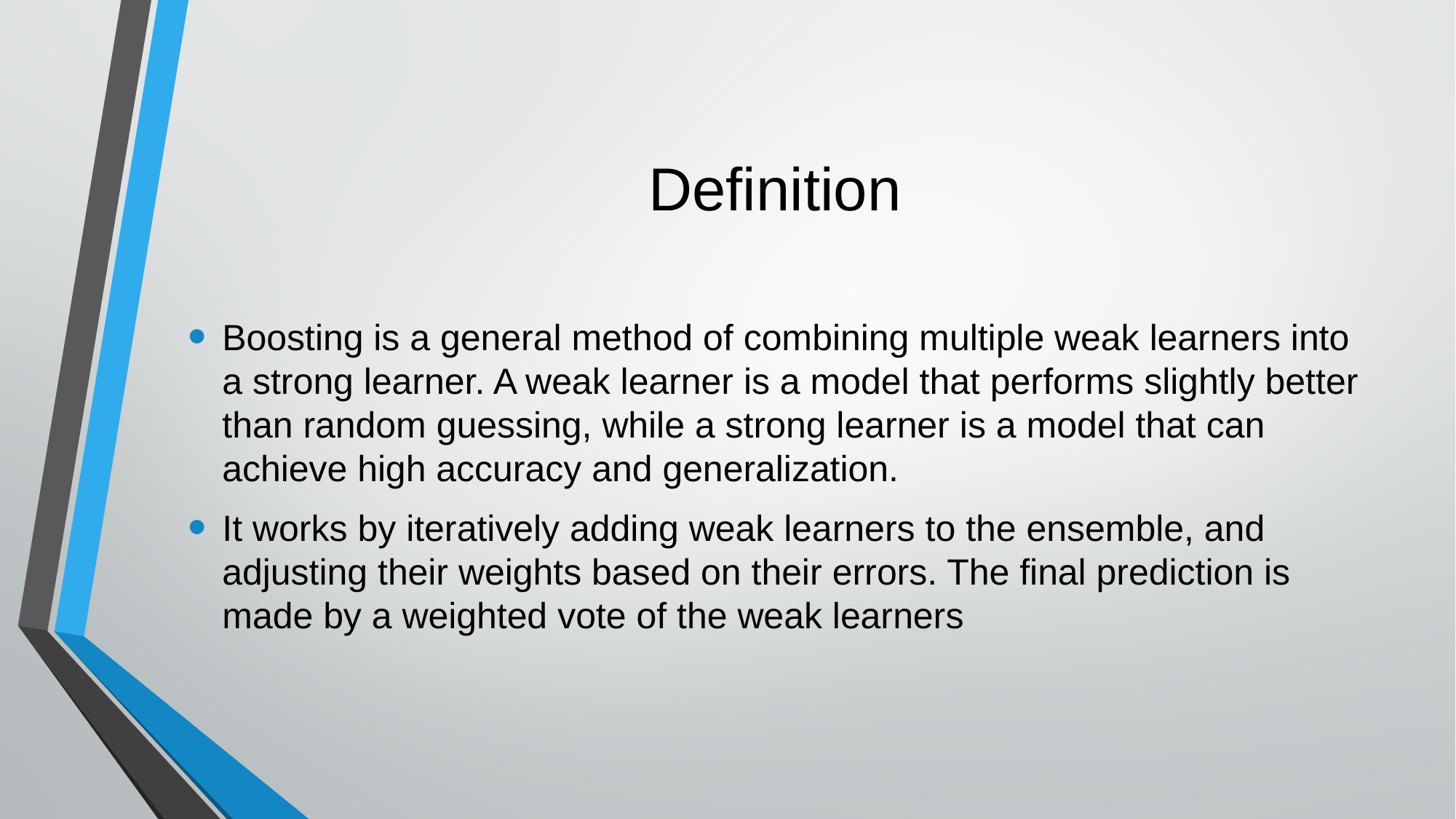

# Definition
Boosting is a general method of combining multiple weak learners into a strong learner. A weak learner is a model that performs slightly better than random guessing, while a strong learner is a model that can achieve high accuracy and generalization.
It works by iteratively adding weak learners to the ensemble, and adjusting their weights based on their errors. The final prediction is made by a weighted vote of the weak learners